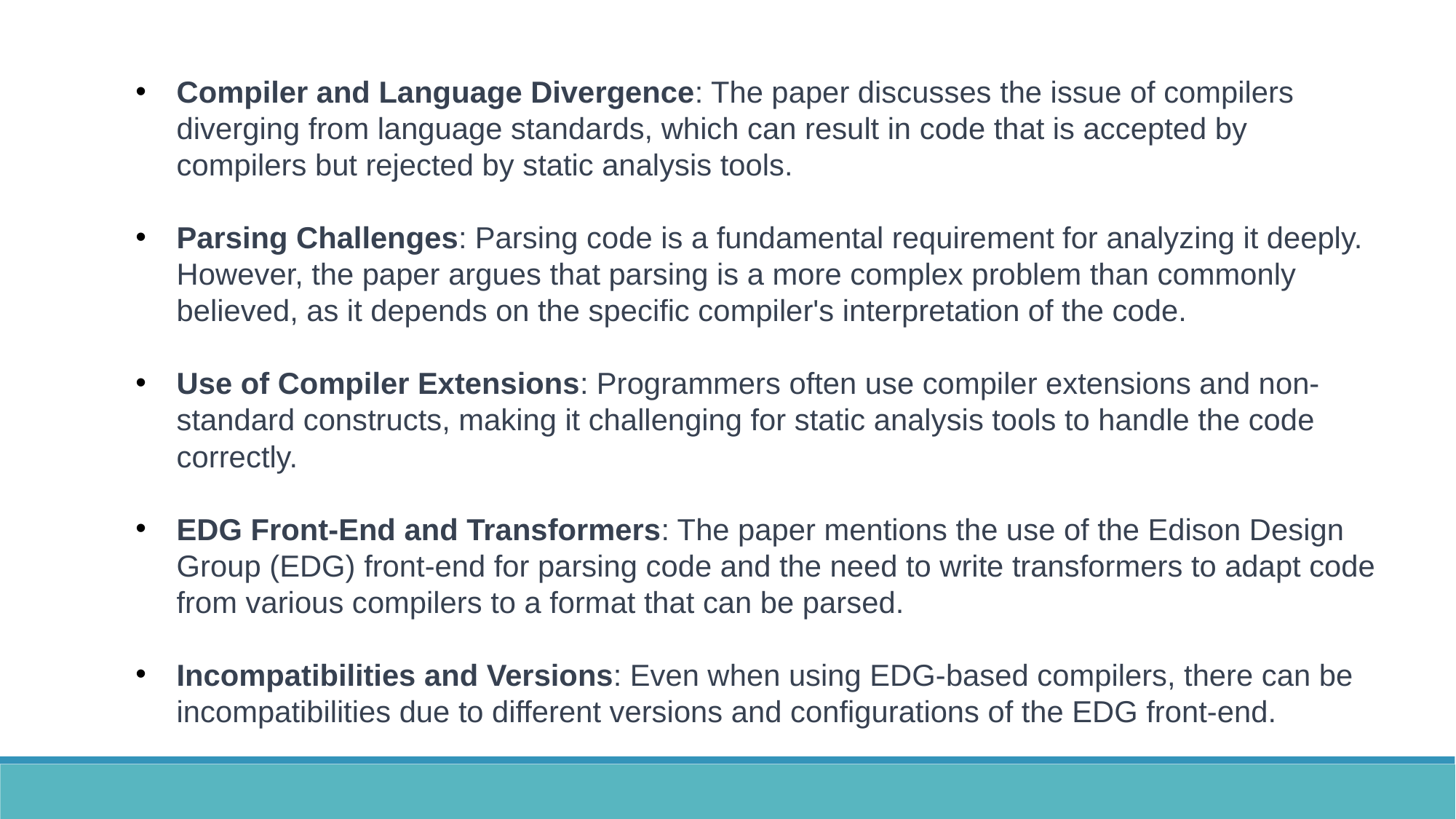

Compiler and Language Divergence: The paper discusses the issue of compilers diverging from language standards, which can result in code that is accepted by compilers but rejected by static analysis tools.

Parsing Challenges: Parsing code is a fundamental requirement for analyzing it deeply. However, the paper argues that parsing is a more complex problem than commonly believed, as it depends on the specific compiler's interpretation of the code.

Use of Compiler Extensions: Programmers often use compiler extensions and non-standard constructs, making it challenging for static analysis tools to handle the code correctly.

EDG Front-End and Transformers: The paper mentions the use of the Edison Design Group (EDG) front-end for parsing code and the need to write transformers to adapt code from various compilers to a format that can be parsed.

Incompatibilities and Versions: Even when using EDG-based compilers, there can be incompatibilities due to different versions and configurations of the EDG front-end.